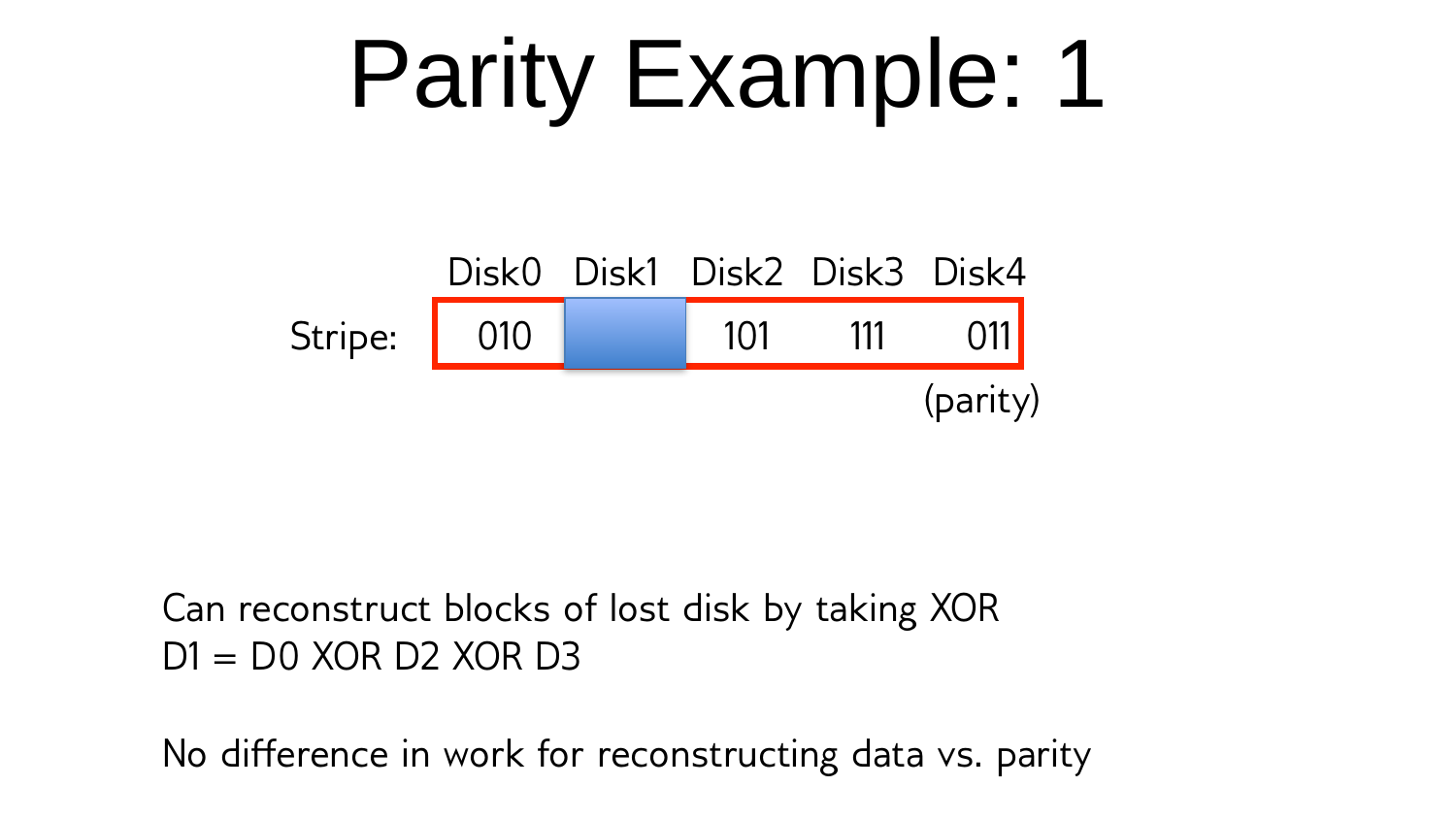

# Parity Example: 1
Disk0
Disk1
Disk2
Disk3
Disk4

Stripe:
010
011
101
111
011
(parity)
Can reconstruct blocks of lost disk by taking XOR
D1 = D0 XOR D2 XOR D3

No difference in work for reconstructing data vs. parity